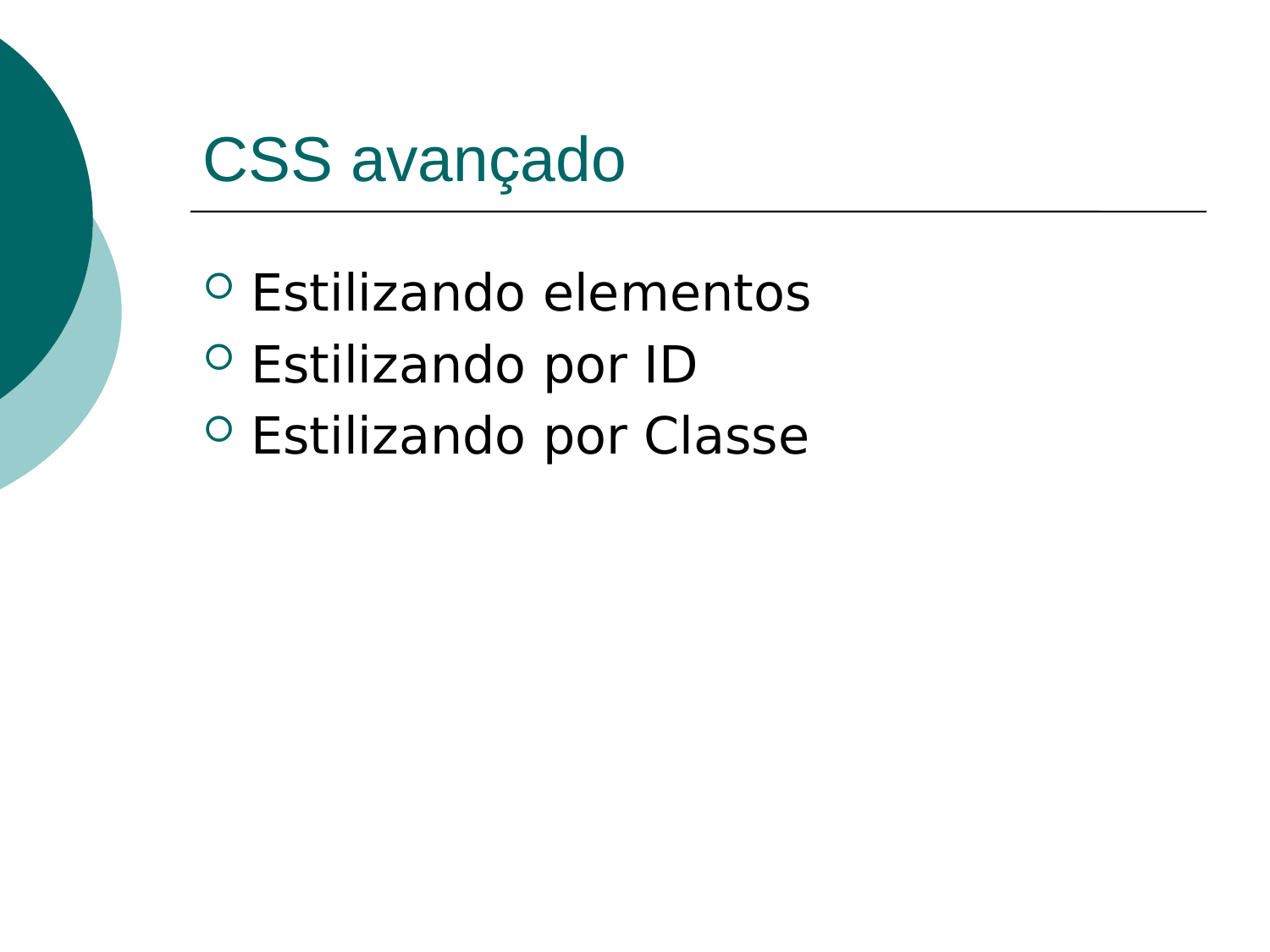

# CSS avançado
Estilizando elementos
Estilizando por ID
Estilizando por Classe